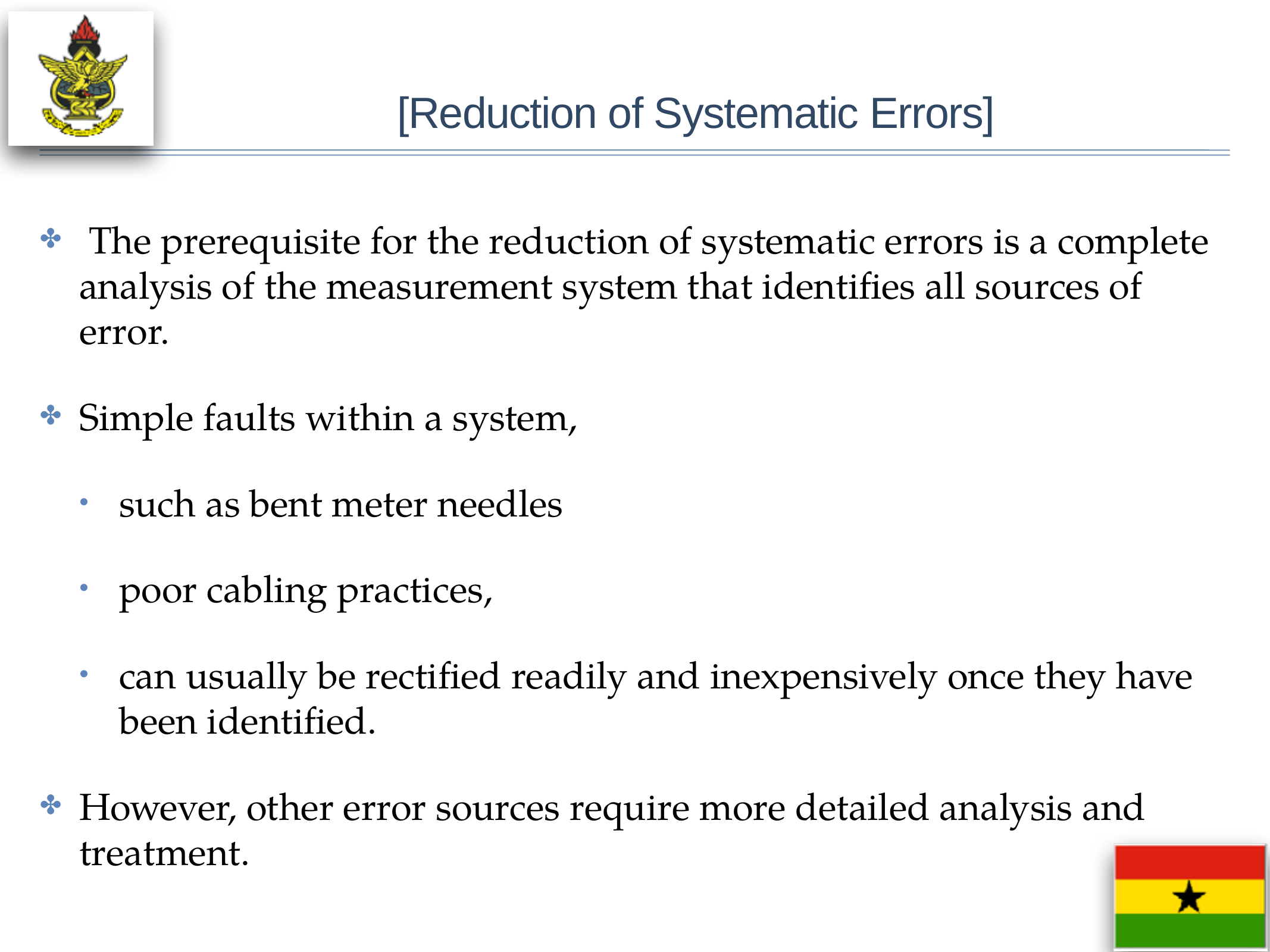

# [Reduction of Systematic Errors]
 The prerequisite for the reduction of systematic errors is a complete analysis of the measurement system that identifies all sources of error.
Simple faults within a system,
such as bent meter needles
poor cabling practices,
can usually be rectified readily and inexpensively once they have been identified.
However, other error sources require more detailed analysis and treatment.